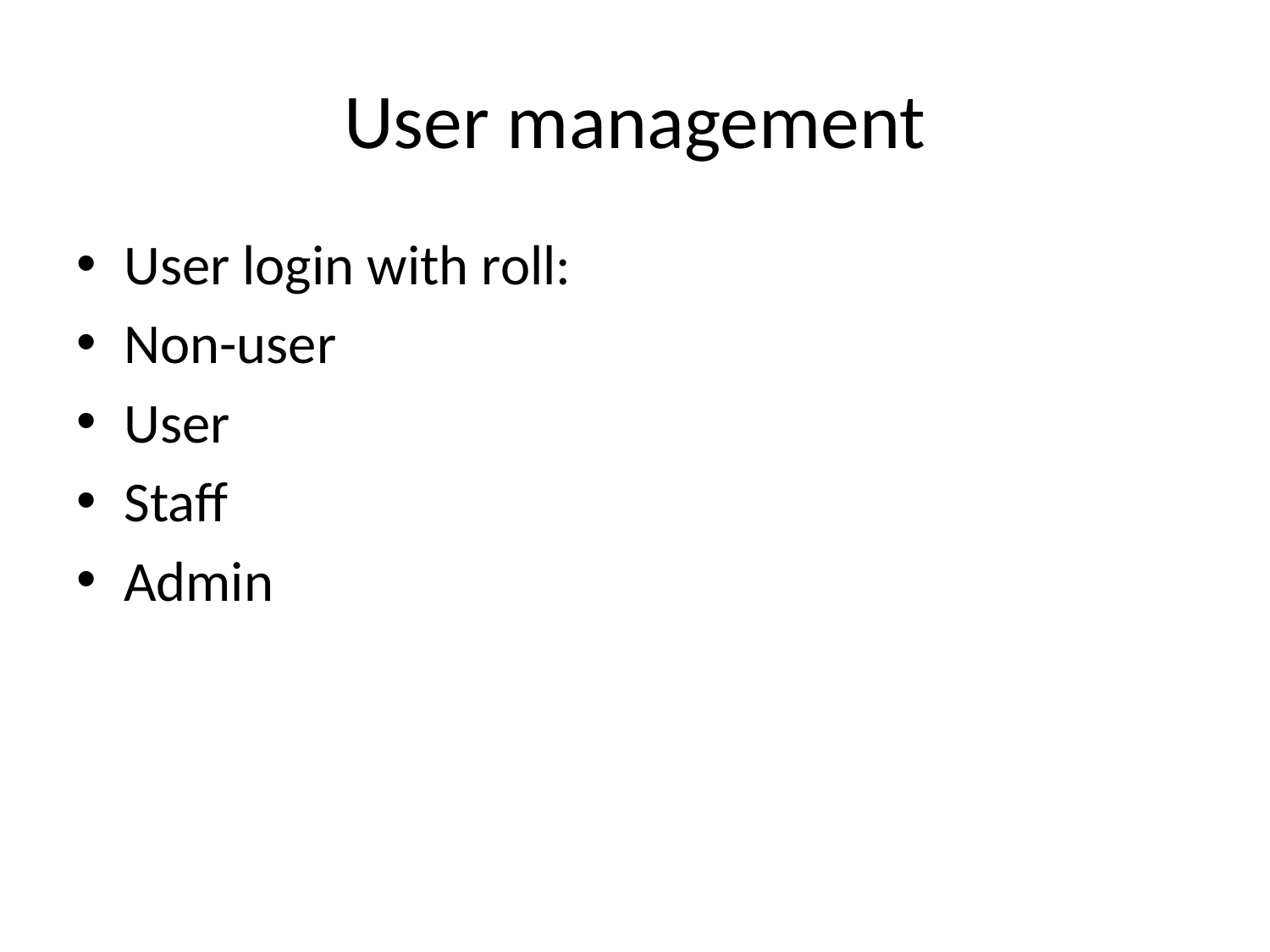

# User management
User login with roll:
Non-user
User
Staff
Admin